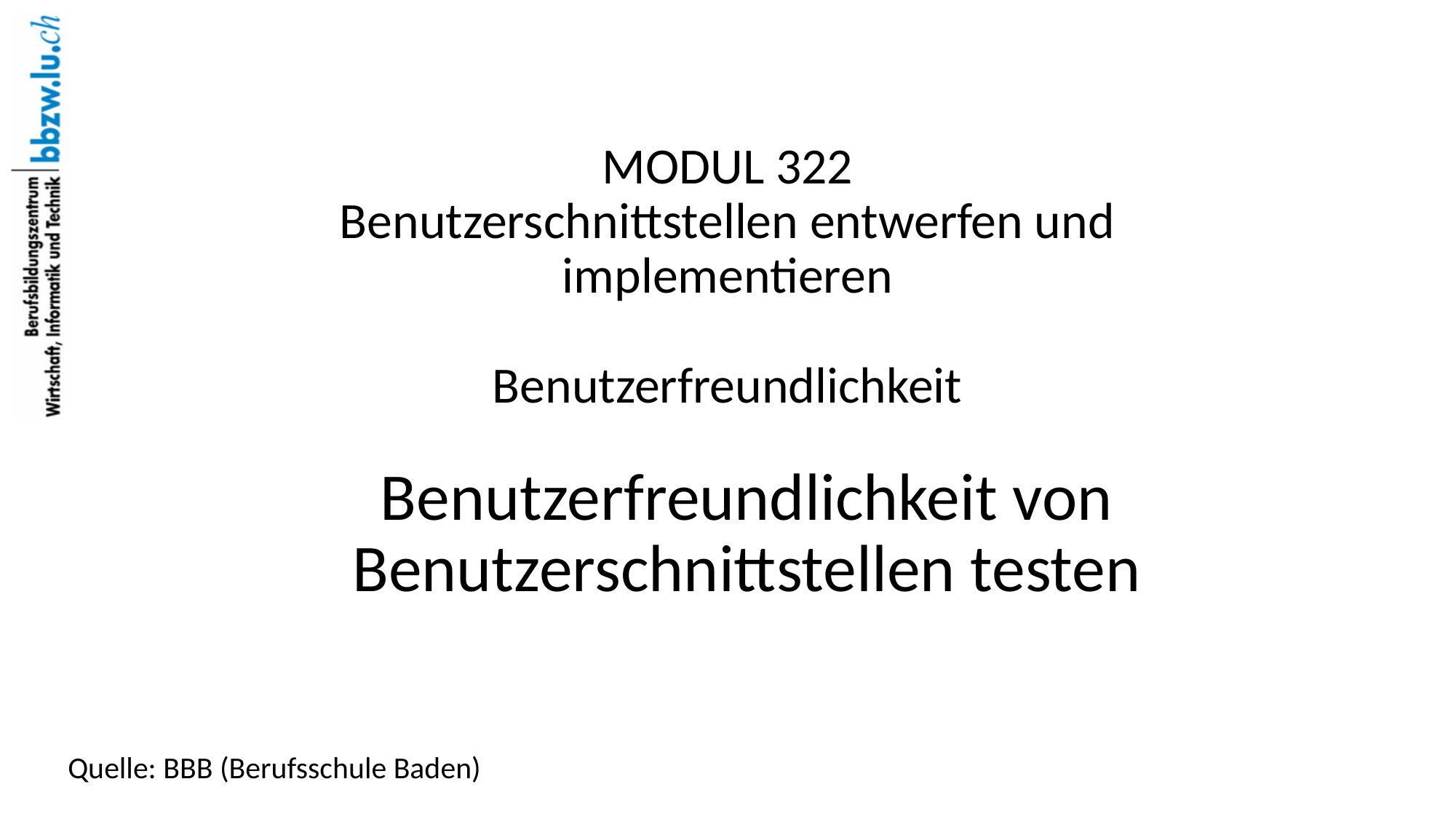

# MODUL 322 Benutzerschnittstellen entwerfen und implementieren Benutzerfreundlichkeit
Benutzerfreundlichkeit von Benutzerschnittstellen testen
Quelle: BBB (Berufsschule Baden)